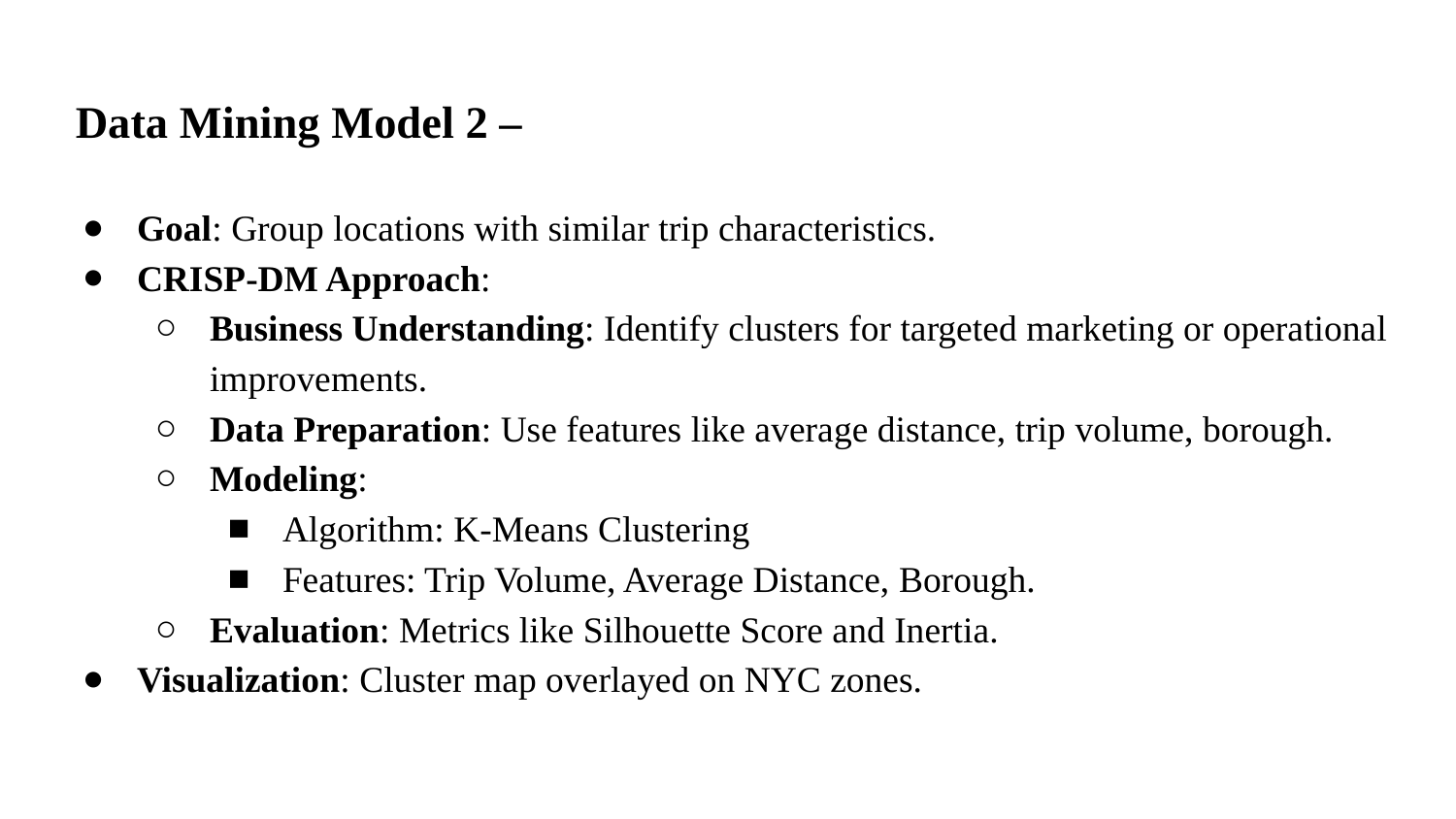

# Data Mining Model 2 –

Goal: Group locations with similar trip characteristics.
CRISP-DM Approach:
Business Understanding: Identify clusters for targeted marketing or operational improvements.
Data Preparation: Use features like average distance, trip volume, borough.
Modeling:
Algorithm: K-Means Clustering
Features: Trip Volume, Average Distance, Borough.
Evaluation: Metrics like Silhouette Score and Inertia.
Visualization: Cluster map overlayed on NYC zones.